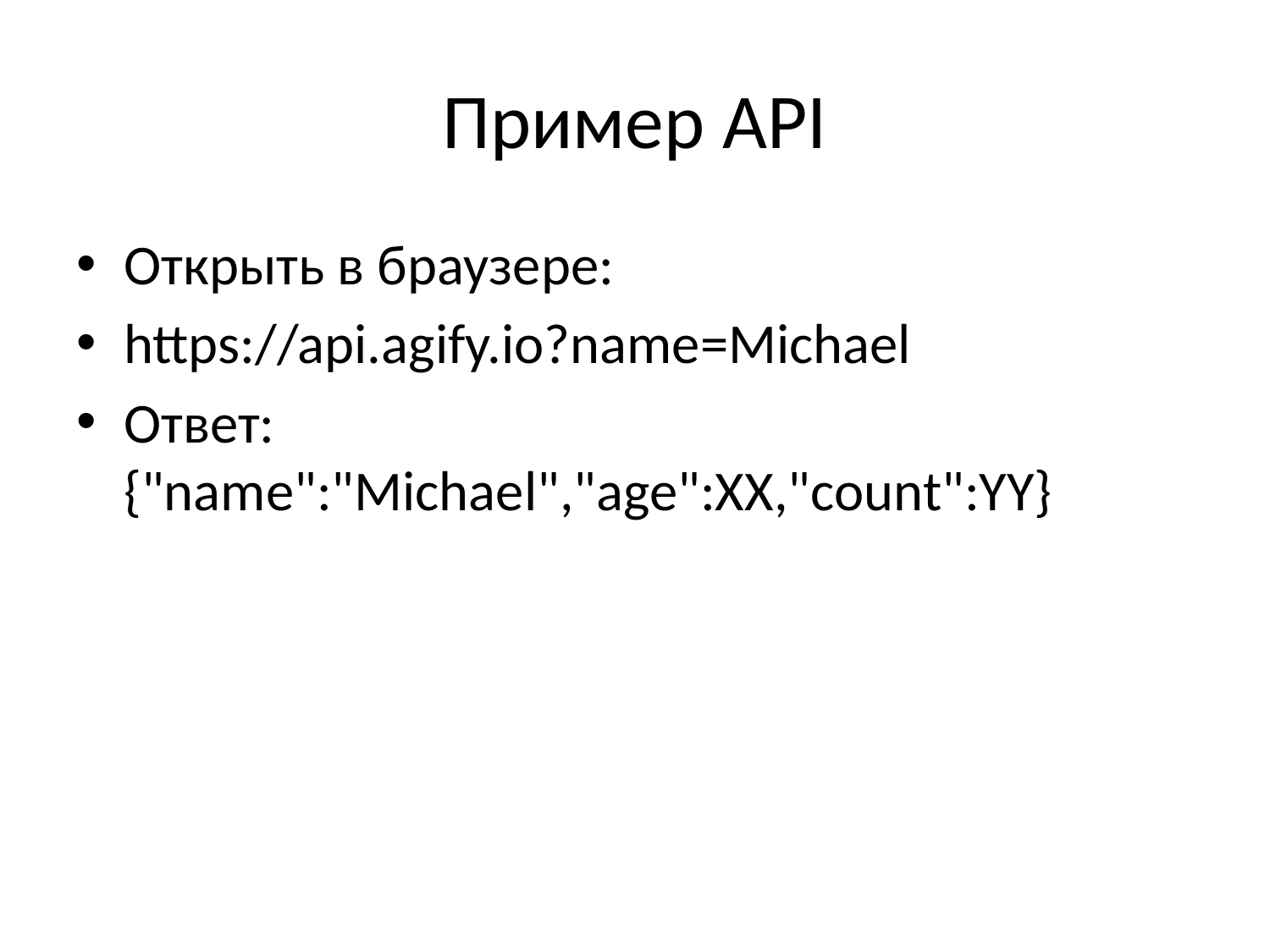

# Пример API
Открыть в браузере:
https://api.agify.io?name=Michael
Ответ: {"name":"Michael","age":XX,"count":YY}